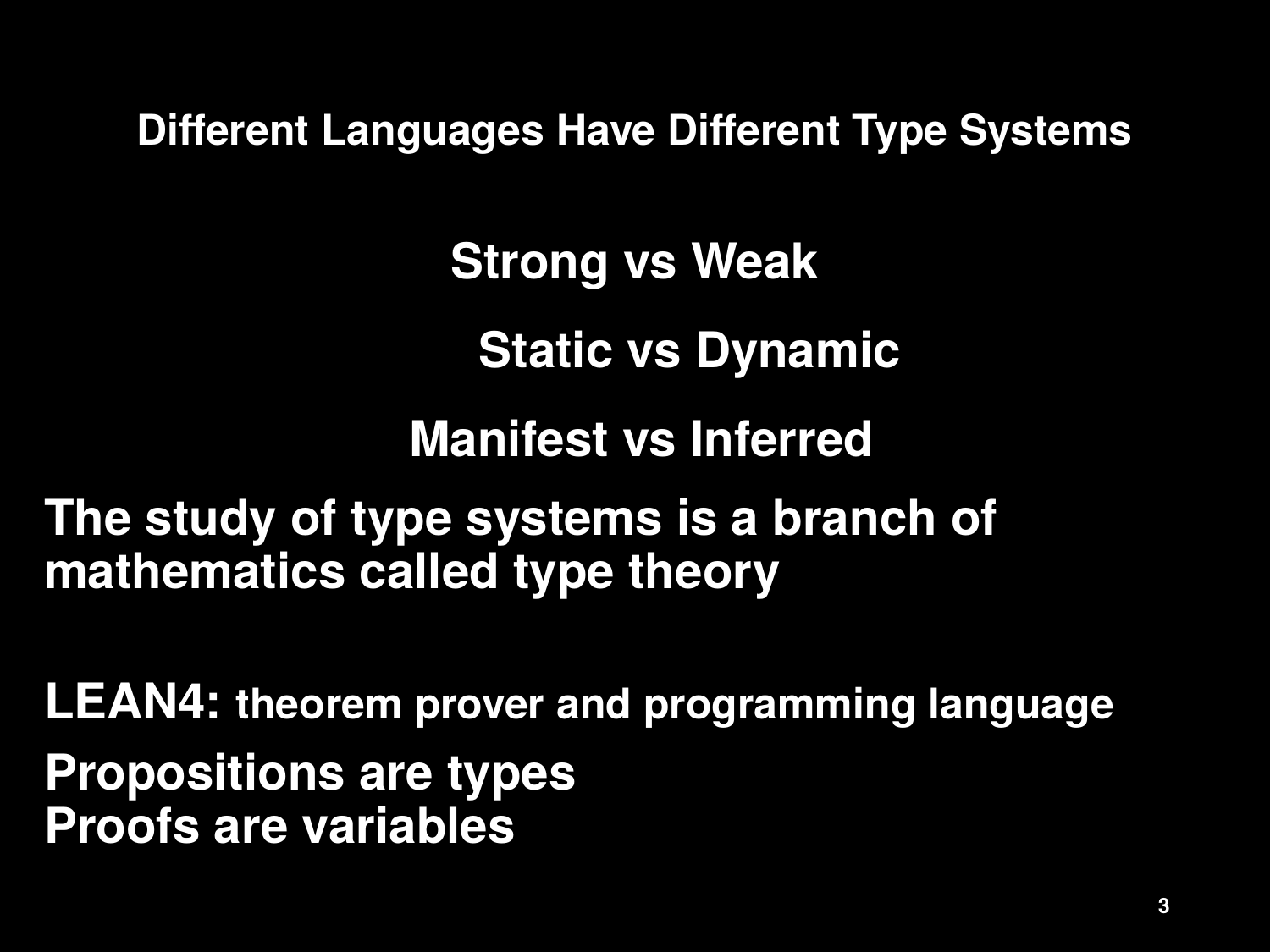

#
Different Languages Have Different Type Systems
Strong vs Weak
        Static vs Dynamic
 Manifest vs Inferred
The study of type systems is a branch of mathematics called type theory
LEAN4: theorem prover and programming language
Propositions are types
Proofs are variables
3